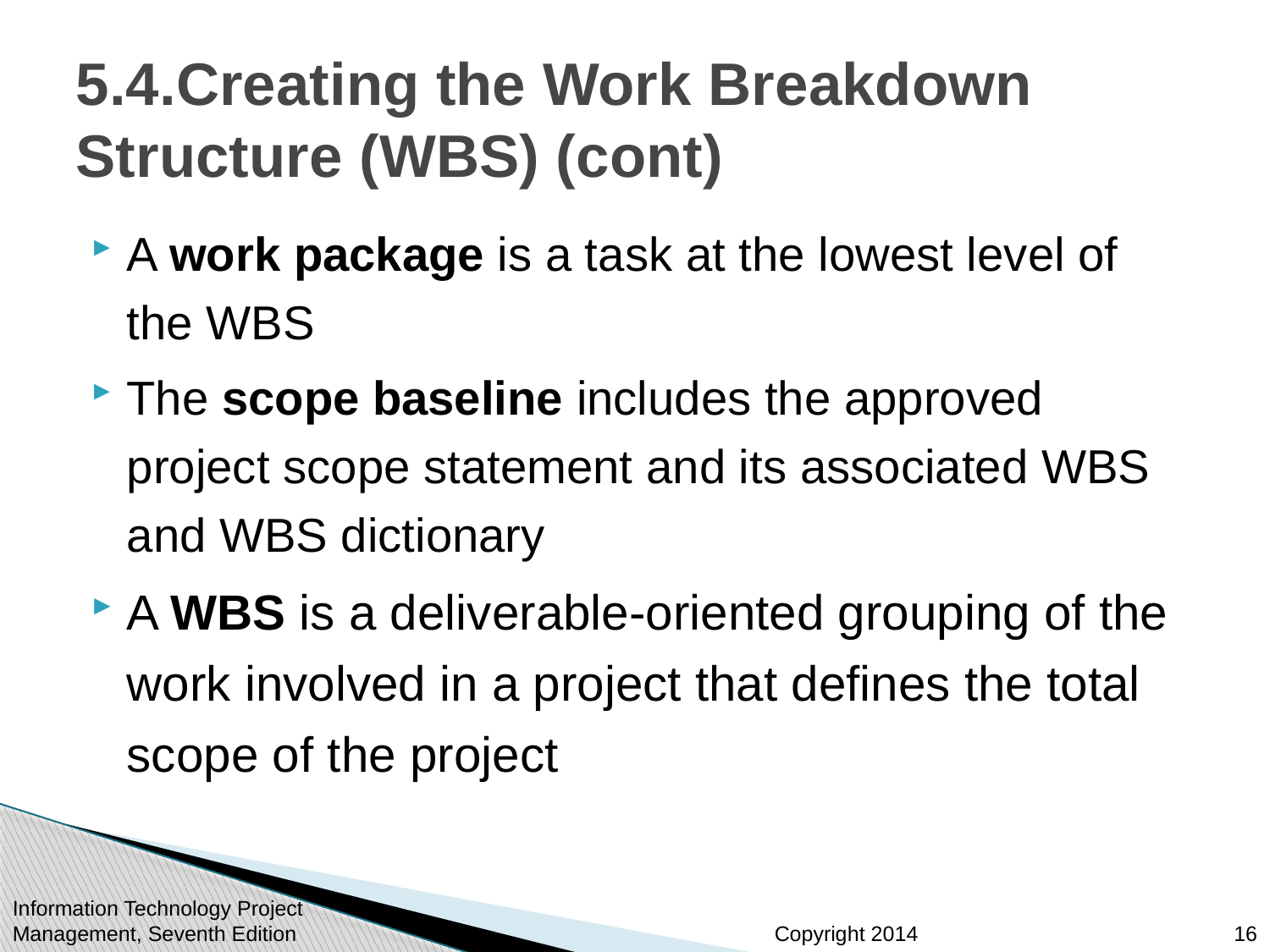

# 5.4.Creating the Work Breakdown Structure (WBS) (cont)
A work package is a task at the lowest level of the WBS
The scope baseline includes the approved project scope statement and its associated WBS and WBS dictionary
A WBS is a deliverable-oriented grouping of the work involved in a project that defines the total scope of the project

Information Technology Project Management, Seventh Edition
16